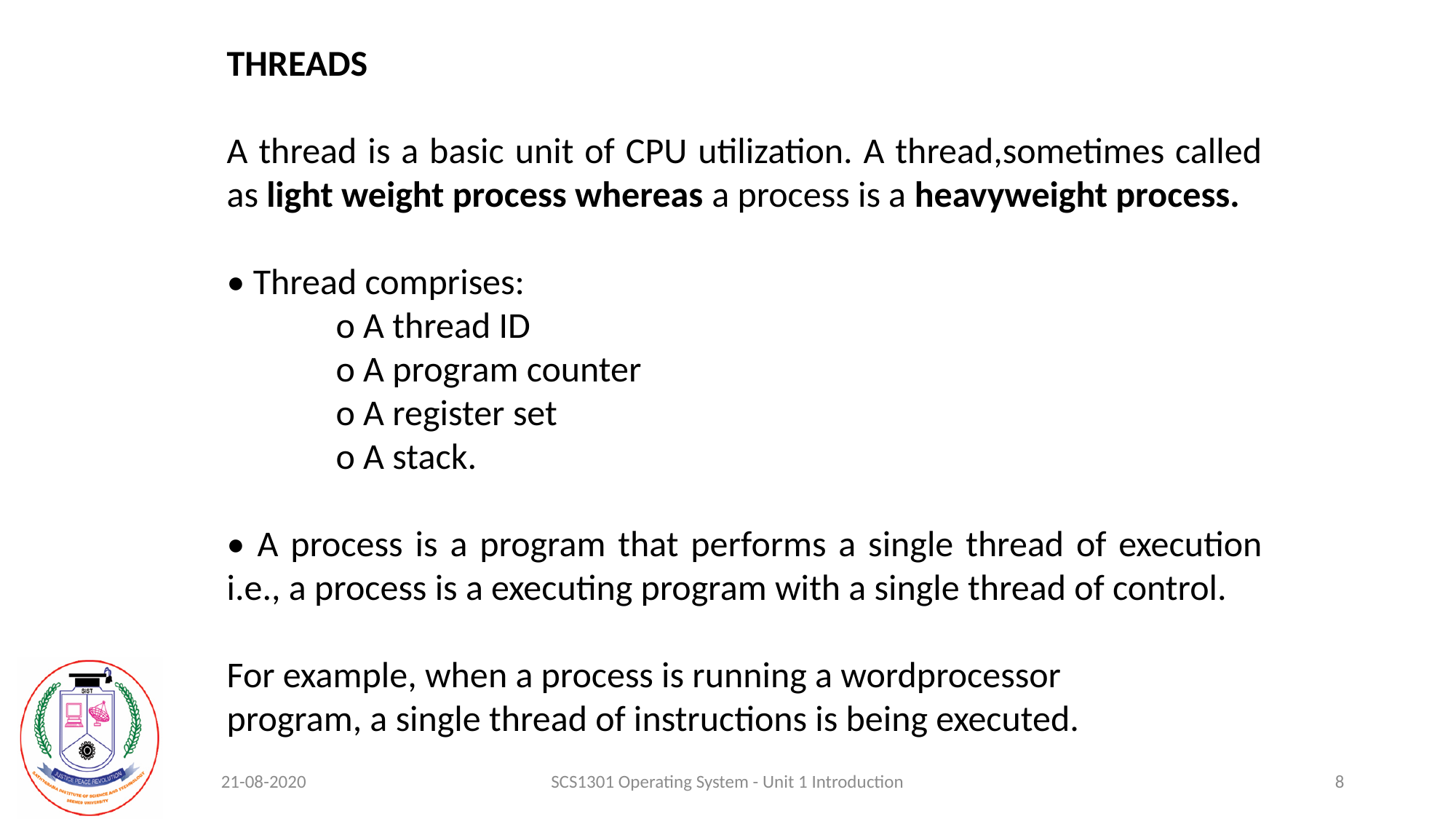

THREADS

A thread is a basic unit of CPU utilization. A thread,sometimes called as light weight process whereas a process is a heavyweight process.

• Thread comprises:
	o A thread ID
	o A program counter
	o A register set
	o A stack.

• A process is a program that performs a single thread of execution i.e., a process is a executing program with a single thread of control.

For example, when a process is running a wordprocessor
program, a single thread of instructions is being executed.

21-08-2020
SCS1301 Operating System - Unit 1 Introduction
8